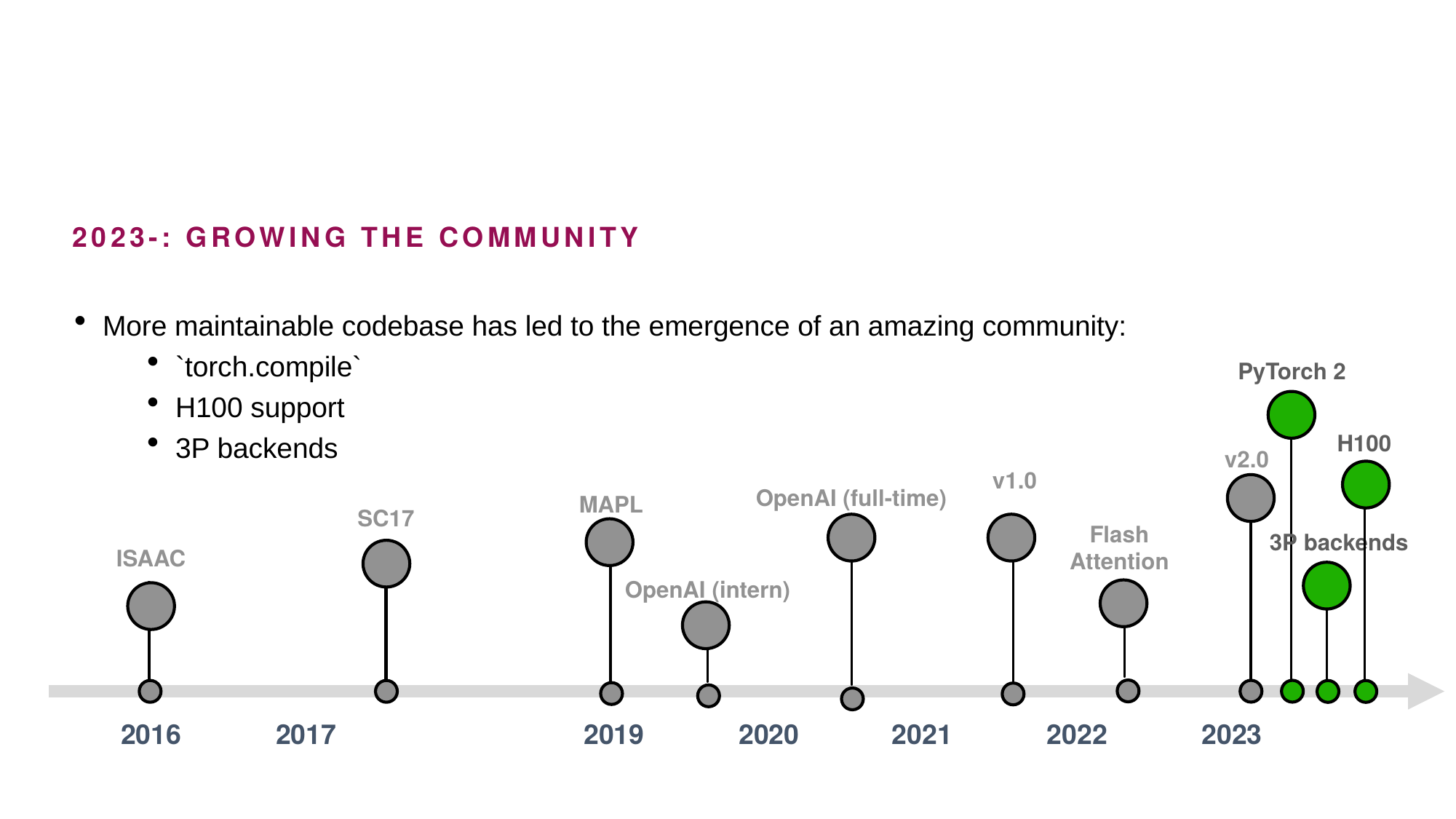

2023-: GROWING THE COMMUNITY
More maintainable codebase has led to the emergence of an amazing community:
`torch.compile`
H100 support
3P backends
PyTorch 2

H100

v2.0
v1.0

OpenAI (full-time)
MAPL
SC17

Flash
Attention

3P backends
ISAAC

OpenAI (intern)

2016
2017
2019
2020
2021
2022
2023